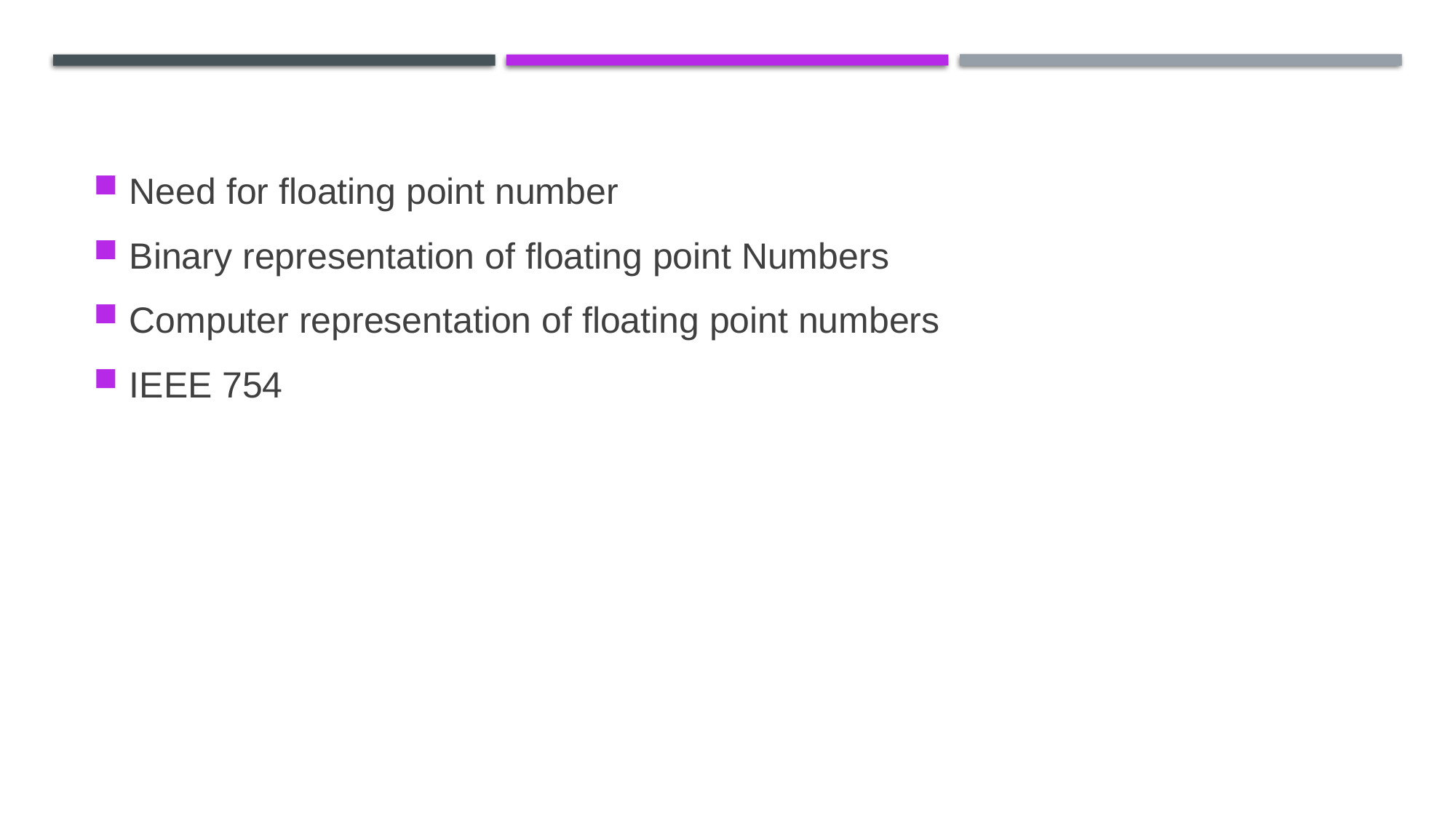

Need for floating point number
Binary representation of floating point Numbers
Computer representation of floating point numbers
IEEE 754